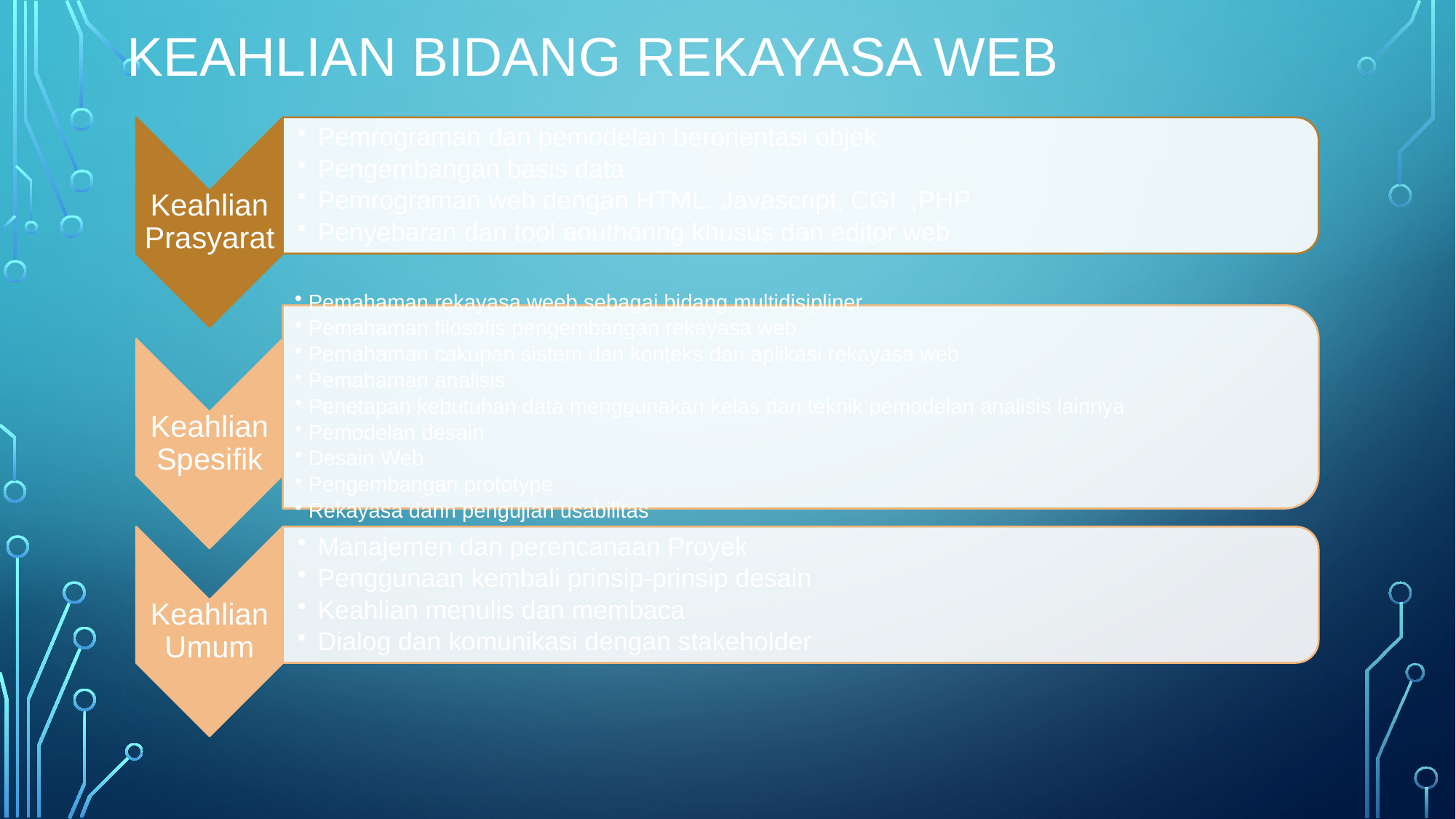

# KEAHLIAN BIDANG REKAYASA WEB
Keahlian Prasyarat
Pemrograman dan pemodelan berorientasi objek
Pengembangan basis data
Pemrograman web dengan HTML. Javascript, CGI  ,PHP
Penyebaran dari tool aouthoring khusus dan editor web
Keahlian Spesifik
Pemahaman rekayasa weeb sebagai bidang multidisipliner
Pemahaman filosofis pengembangan rekayasa web
Pemahaman cakupan sistem dan konteks dari aplikasi rekayasa web
Pemahaman analisis
Penetapan kebutuhan data menggunakan kelas dan teknik pemodelan analisis lainnya
Pemodelan desain
Desain Web
Pengembangan prototype
Rekayasa dann pengujian usabilitas
Keahlian Umum
Manajemen dan perencanaan Proyek
Penggunaan kembali prinsip-prinsip desain
Keahlian menulis dan membaca
Dialog dan komunikasi dengan stakeholder